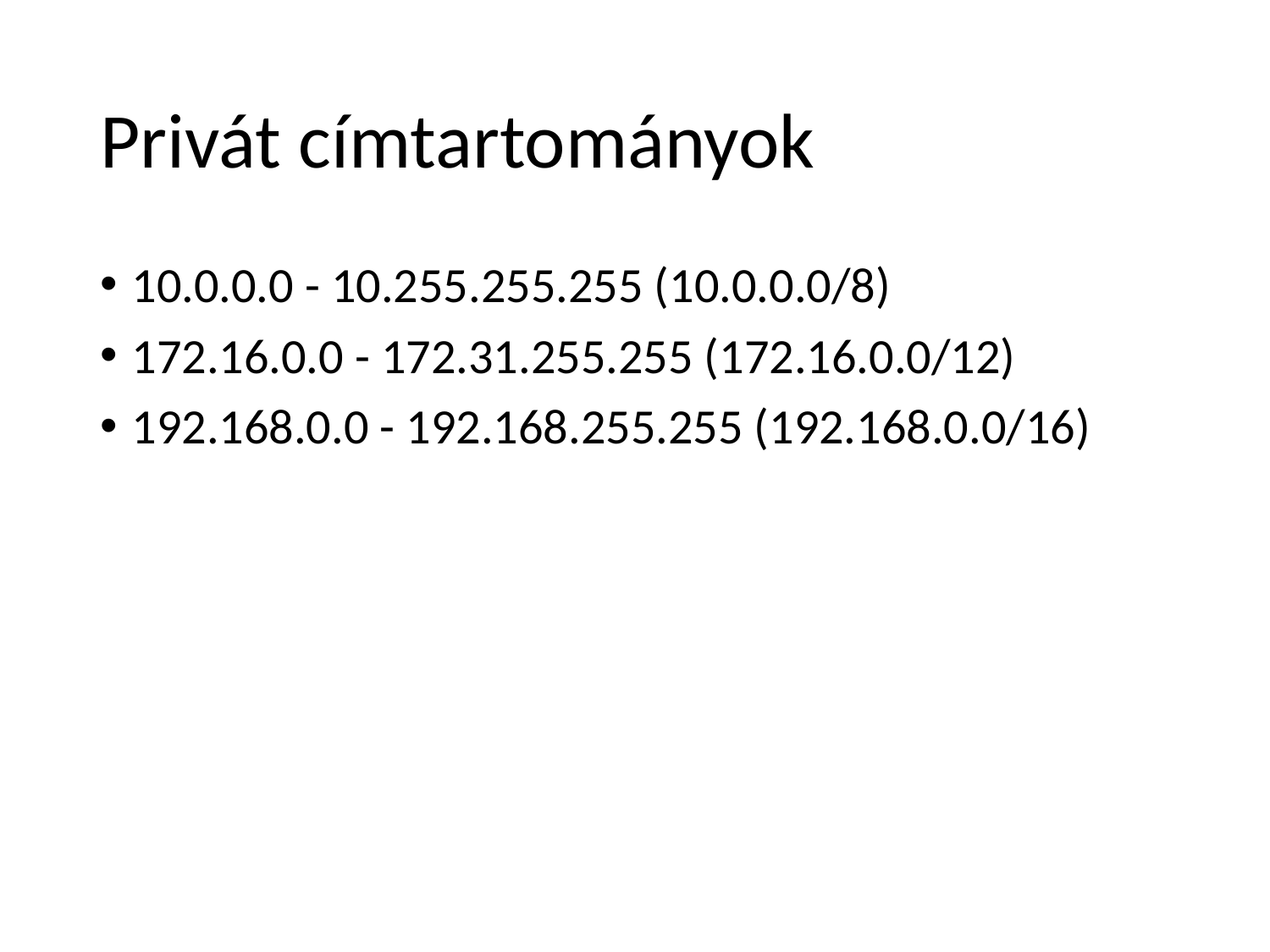

# Privát címtartományok
10.0.0.0 - 10.255.255.255 (10.0.0.0/8)
172.16.0.0 - 172.31.255.255 (172.16.0.0/12)
192.168.0.0 - 192.168.255.255 (192.168.0.0/16)